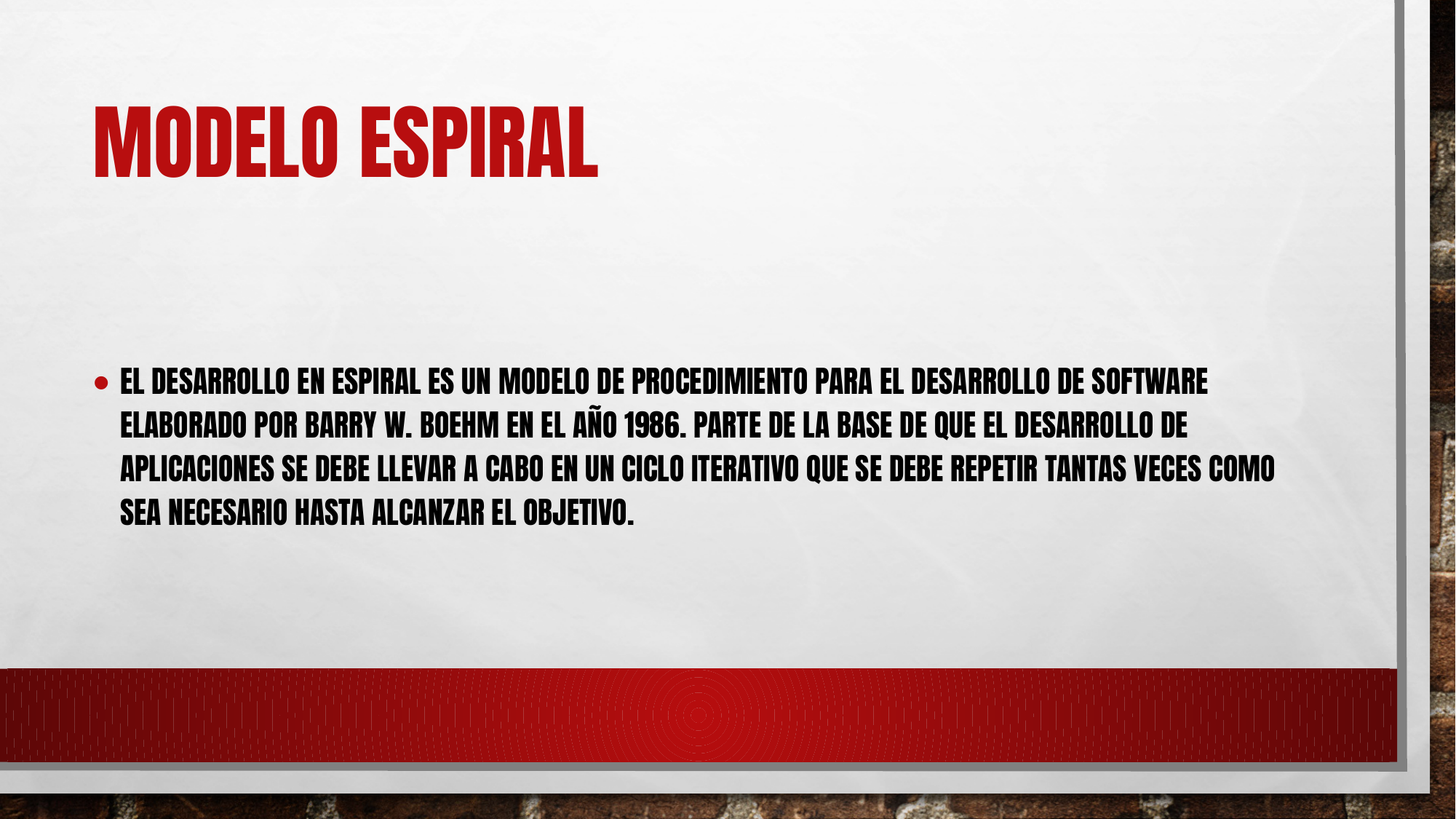

# Modelo espiral
El desarrollo en espiral es un modelo de procedimiento para el desarrollo de software elaborado por Barry W. Boehm en el año 1986. Parte de la base de que el desarrollo de aplicaciones se debe llevar a cabo en un ciclo iterativo que se debe repetir tantas veces como sea necesario hasta alcanzar el objetivo.